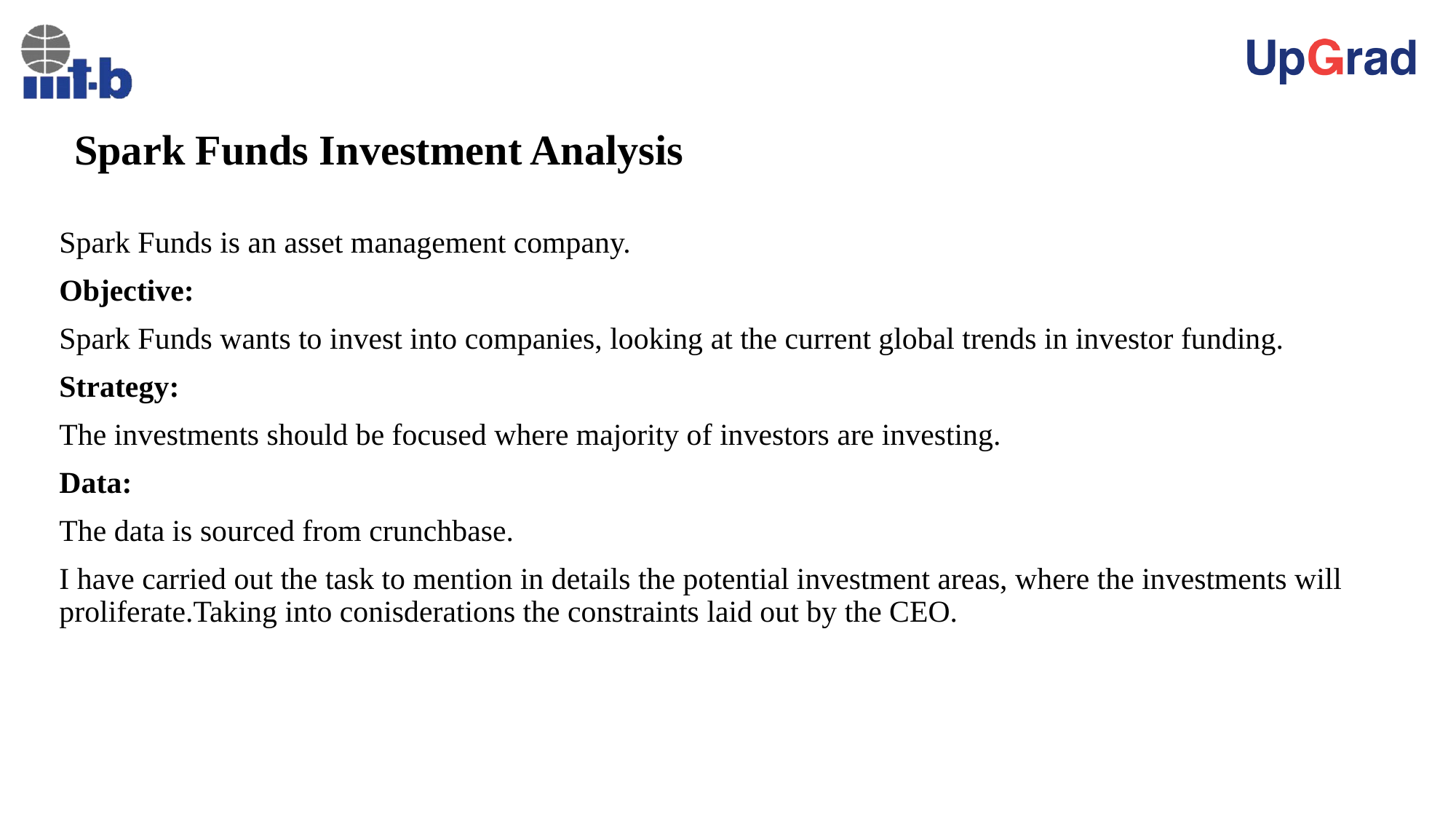

# Spark Funds Investment Analysis
Spark Funds is an asset management company.
Objective:
Spark Funds wants to invest into companies, looking at the current global trends in investor funding.
Strategy:
The investments should be focused where majority of investors are investing.
Data:
The data is sourced from crunchbase.
I have carried out the task to mention in details the potential investment areas, where the investments will proliferate.Taking into conisderations the constraints laid out by the CEO.